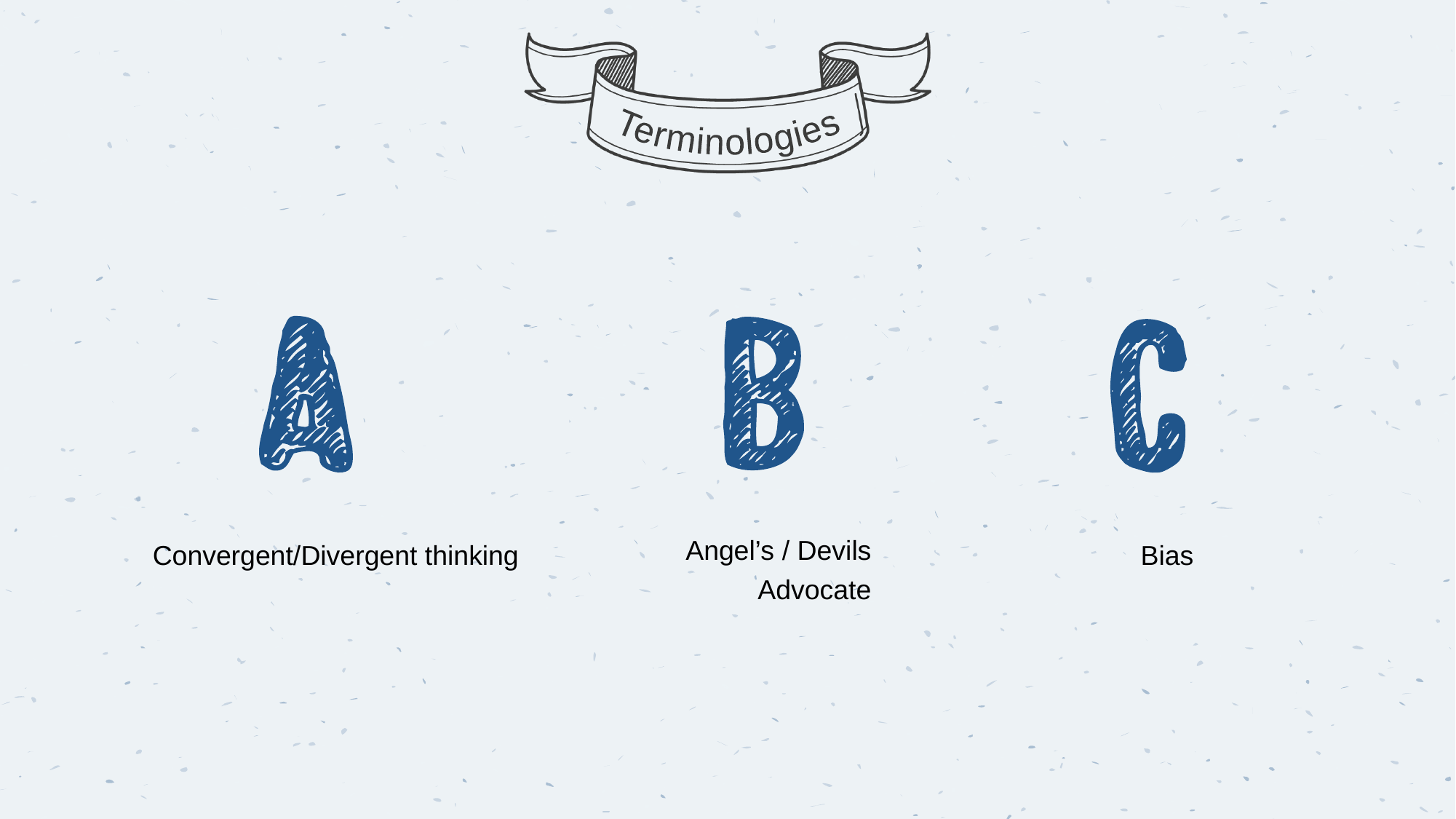

Terminologies

Convergent/Divergent thinking

Angel’s / Devils Advocate

Bias